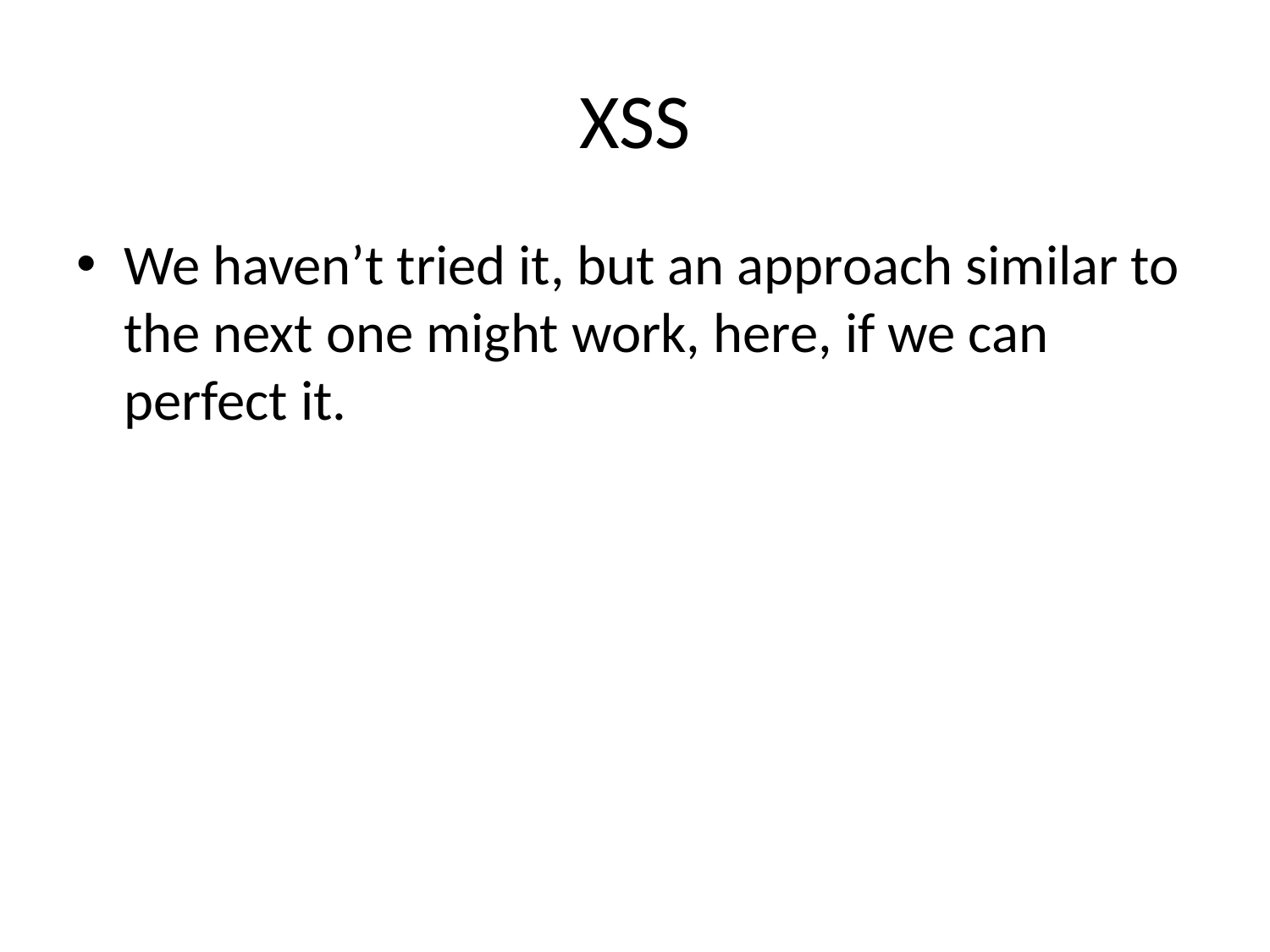

# XSS
We haven’t tried it, but an approach similar to the next one might work, here, if we can perfect it.